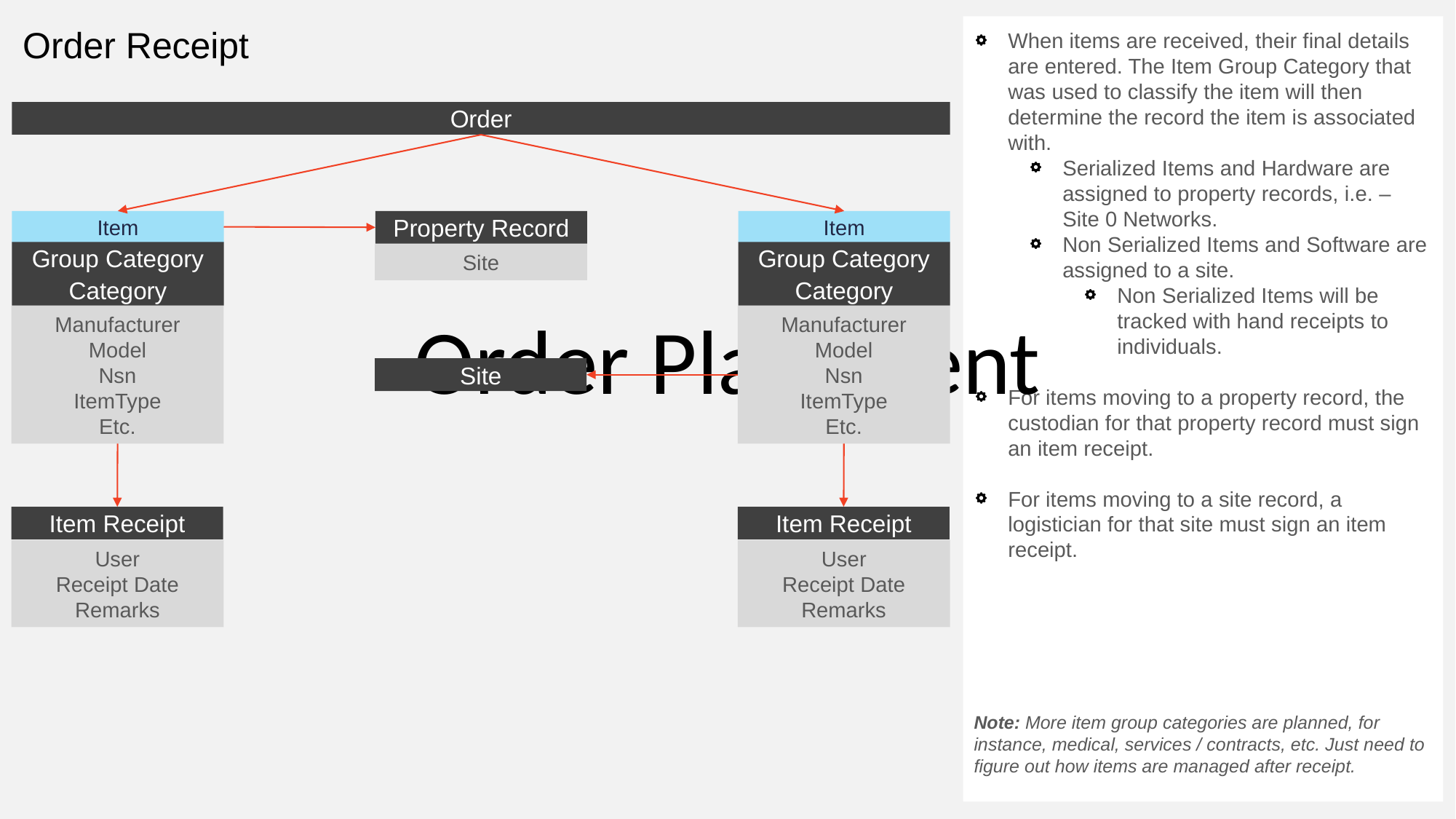

When items are received, their final details are entered. The Item Group Category that was used to classify the item will then determine the record the item is associated with.
Serialized Items and Hardware are assigned to property records, i.e. – Site 0 Networks.
Non Serialized Items and Software are assigned to a site.
Non Serialized Items will be tracked with hand receipts to individuals.

For items moving to a property record, the custodian for that property record must sign an item receipt.

For items moving to a site record, a logistician for that site must sign an item receipt.

Note: More item group categories are planned, for instance, medical, services / contracts, etc. Just need to figure out how items are managed after receipt.
Order Receipt
Order
# Order Placement
Item
Group Category
Category
Manufacturer
Model
Nsn
ItemType
Etc.
Property Record
Site
Item
Group Category
Category
Manufacturer
Model
Nsn
ItemType
Etc.
Site
Item Receipt
User
Receipt Date
Remarks
Item Receipt
User
Receipt Date
Remarks